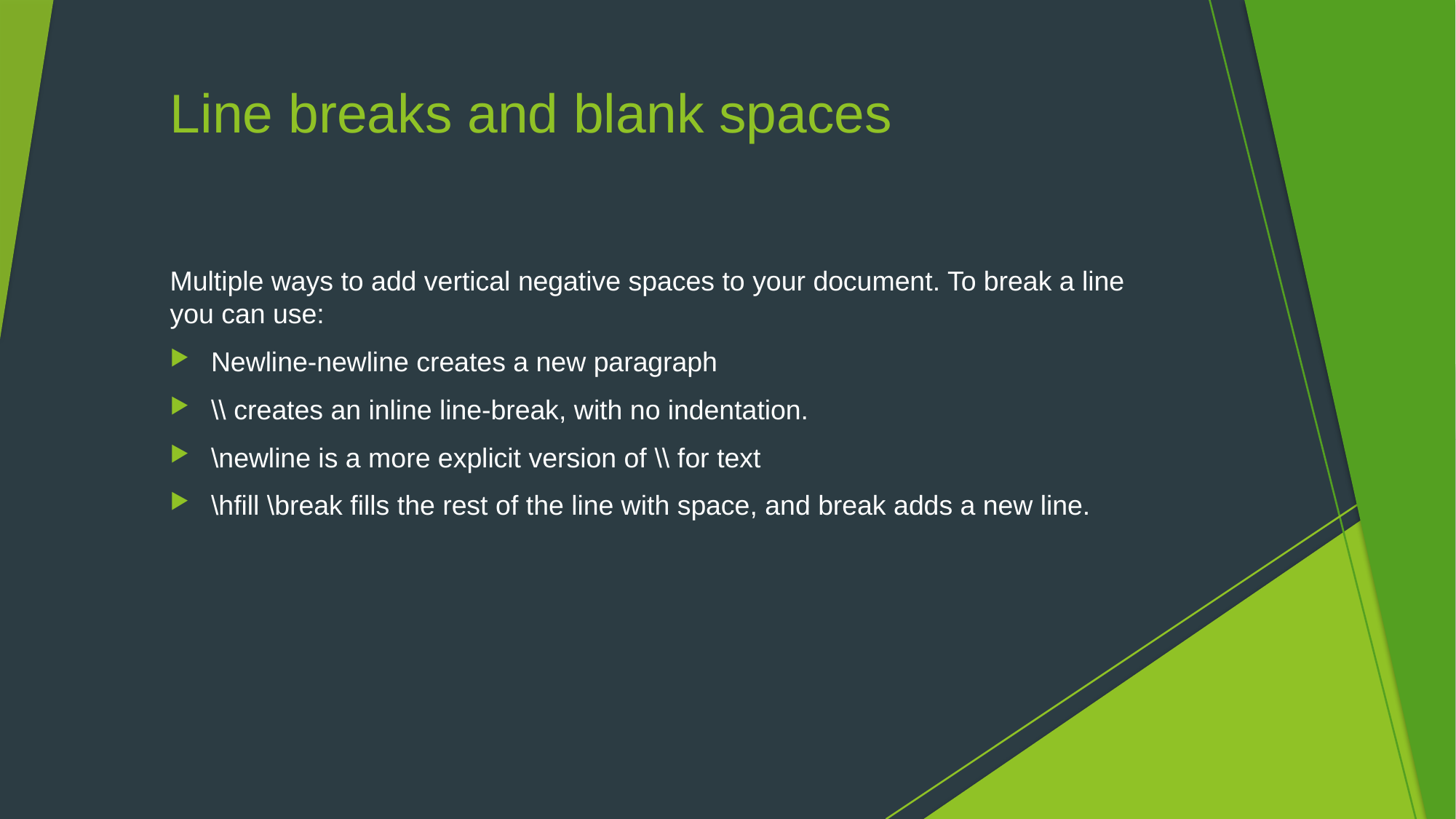

# Line breaks and blank spaces
Multiple ways to add vertical negative spaces to your document. To break a line you can use:
Newline-newline creates a new paragraph
\\ creates an inline line-break, with no indentation.
\newline is a more explicit version of \\ for text
\hfill \break fills the rest of the line with space, and break adds a new line.